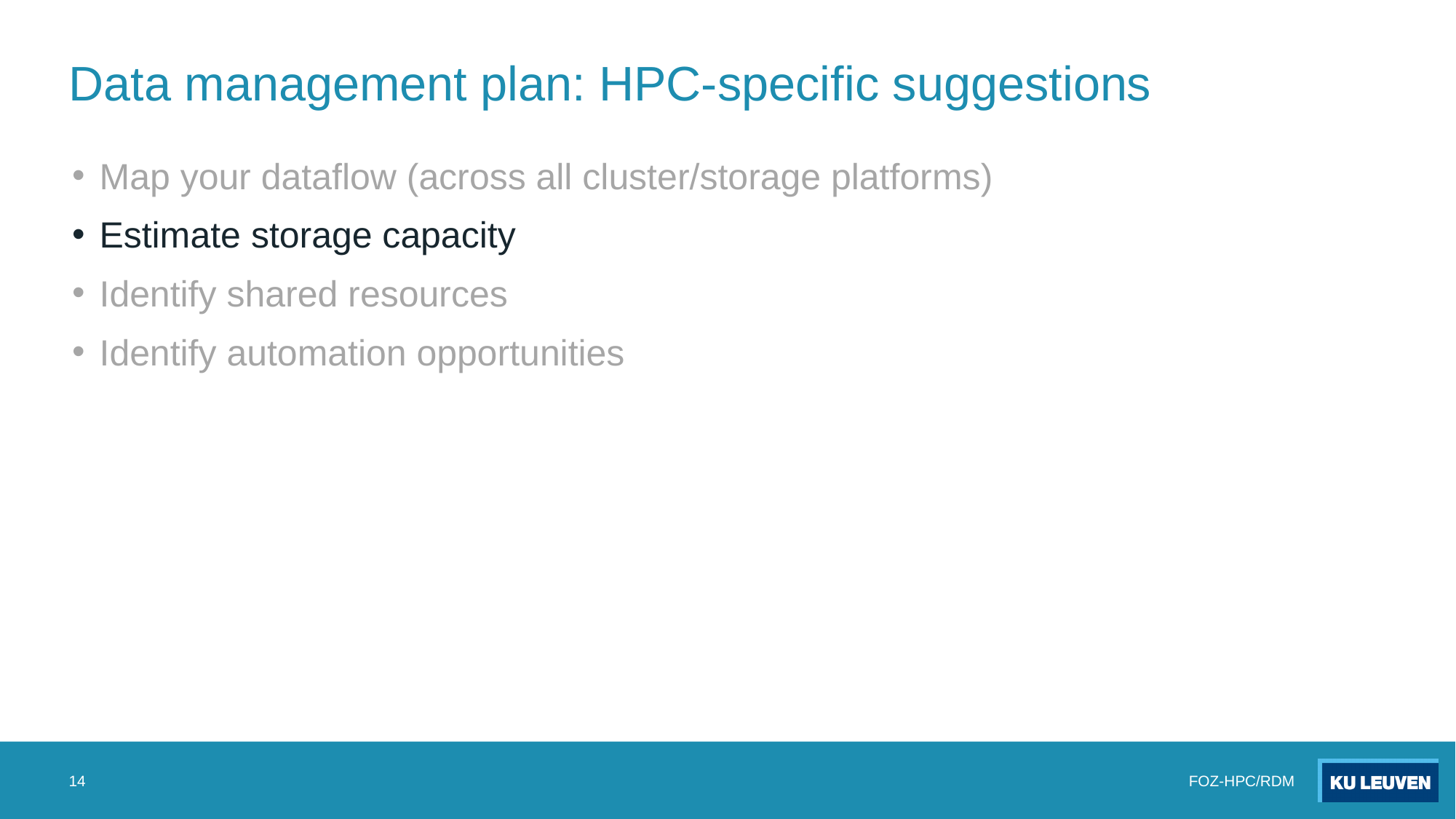

# Data management plan: HPC-specific suggestions
Map your dataflow (across all cluster/storage platforms)
Estimate storage capacity
Identify shared resources
Identify automation opportunities
14
FOZ-HPC/RDM